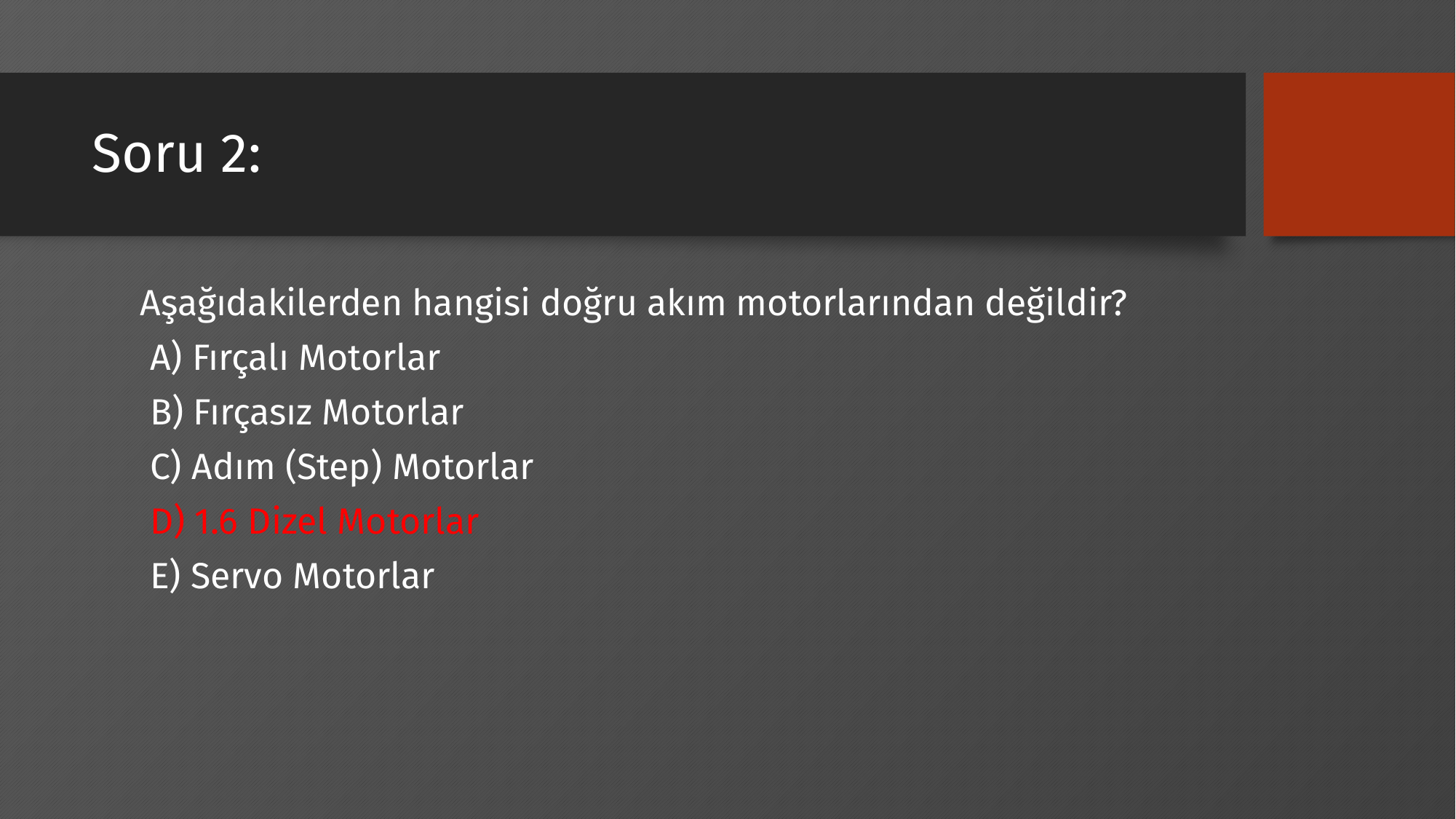

# Soru 2:
     Aşağıdakilerden hangisi doğru akım motorlarından değildir?
      A) Fırçalı Motorlar
      B) Fırçasız Motorlar
      C) Adım (Step) Motorlar
      D) 1.6 Dizel Motorlar
      E) Servo Motorlar